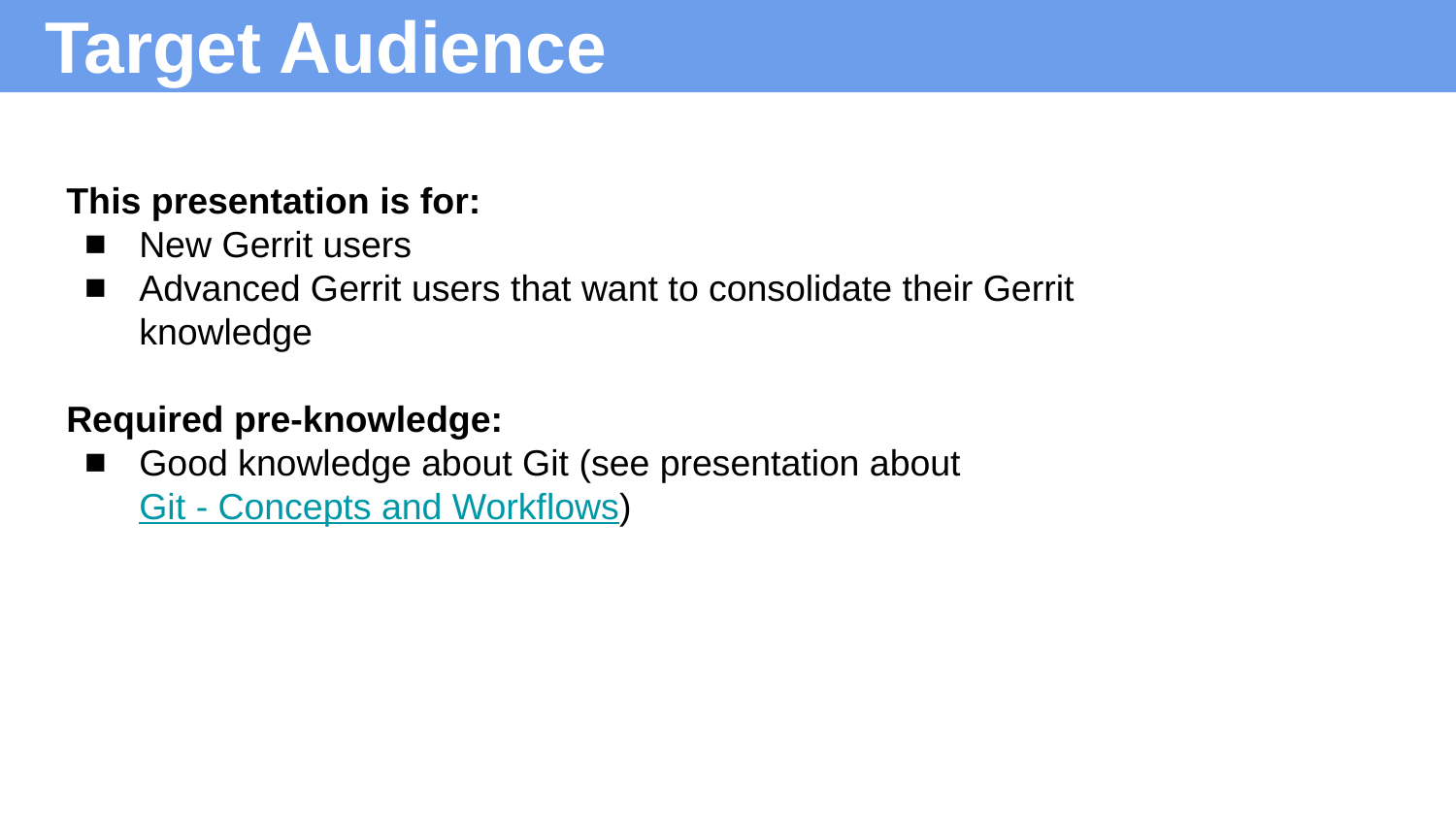

# Target Audience

This presentation is for:
New Gerrit users
Advanced Gerrit users that want to consolidate their Gerrit knowledge

Required pre-knowledge:
Good knowledge about Git (see presentation about Git - Concepts and Workflows)